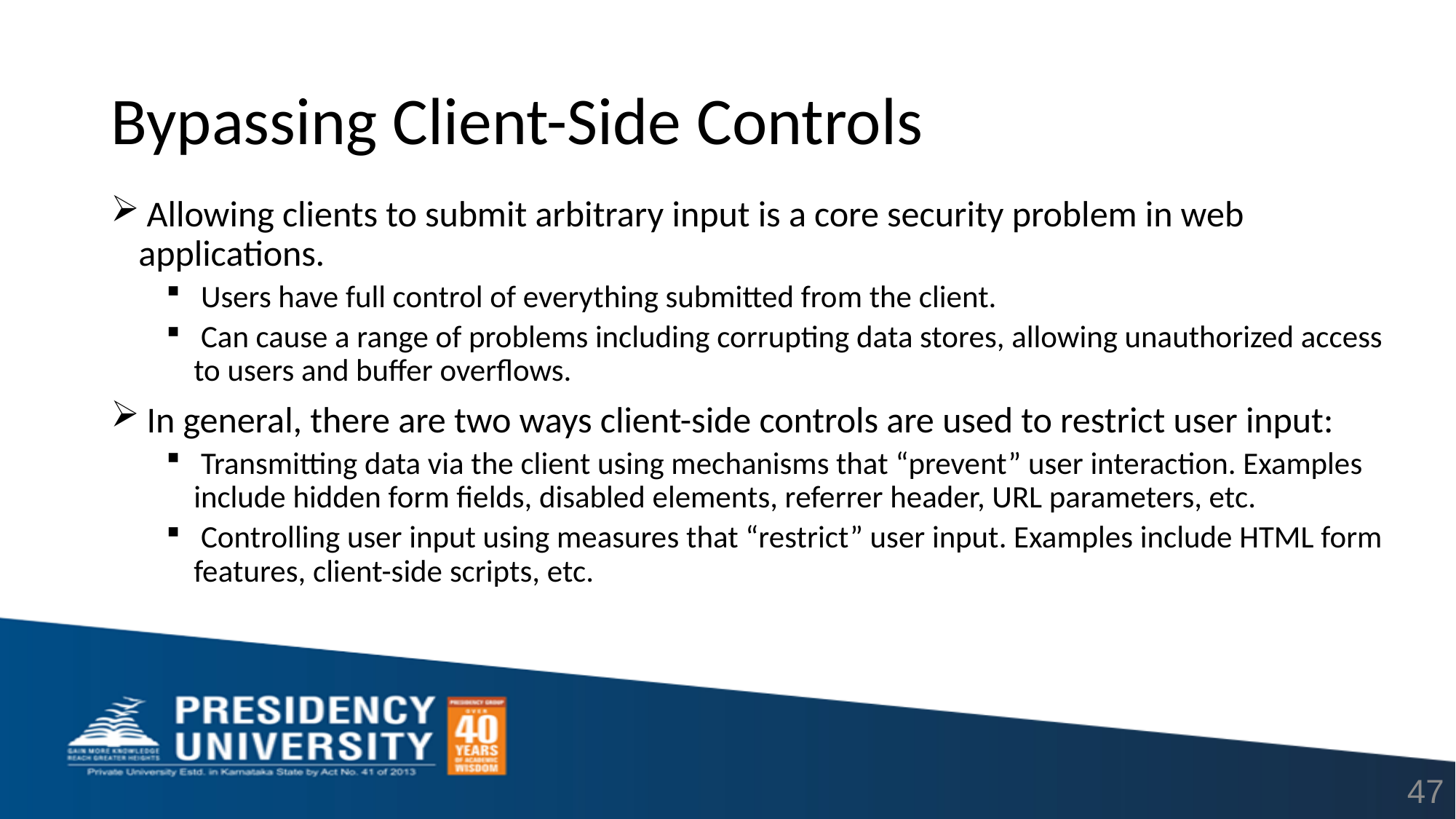

# Bypassing Client-Side Controls
 Allowing clients to submit arbitrary input is a core security problem in web applications.
 Users have full control of everything submitted from the client.
 Can cause a range of problems including corrupting data stores, allowing unauthorized access to users and buffer overflows.
 In general, there are two ways client-side controls are used to restrict user input:
 Transmitting data via the client using mechanisms that “prevent” user interaction. Examples include hidden form fields, disabled elements, referrer header, URL parameters, etc.
 Controlling user input using measures that “restrict” user input. Examples include HTML form features, client-side scripts, etc.

47